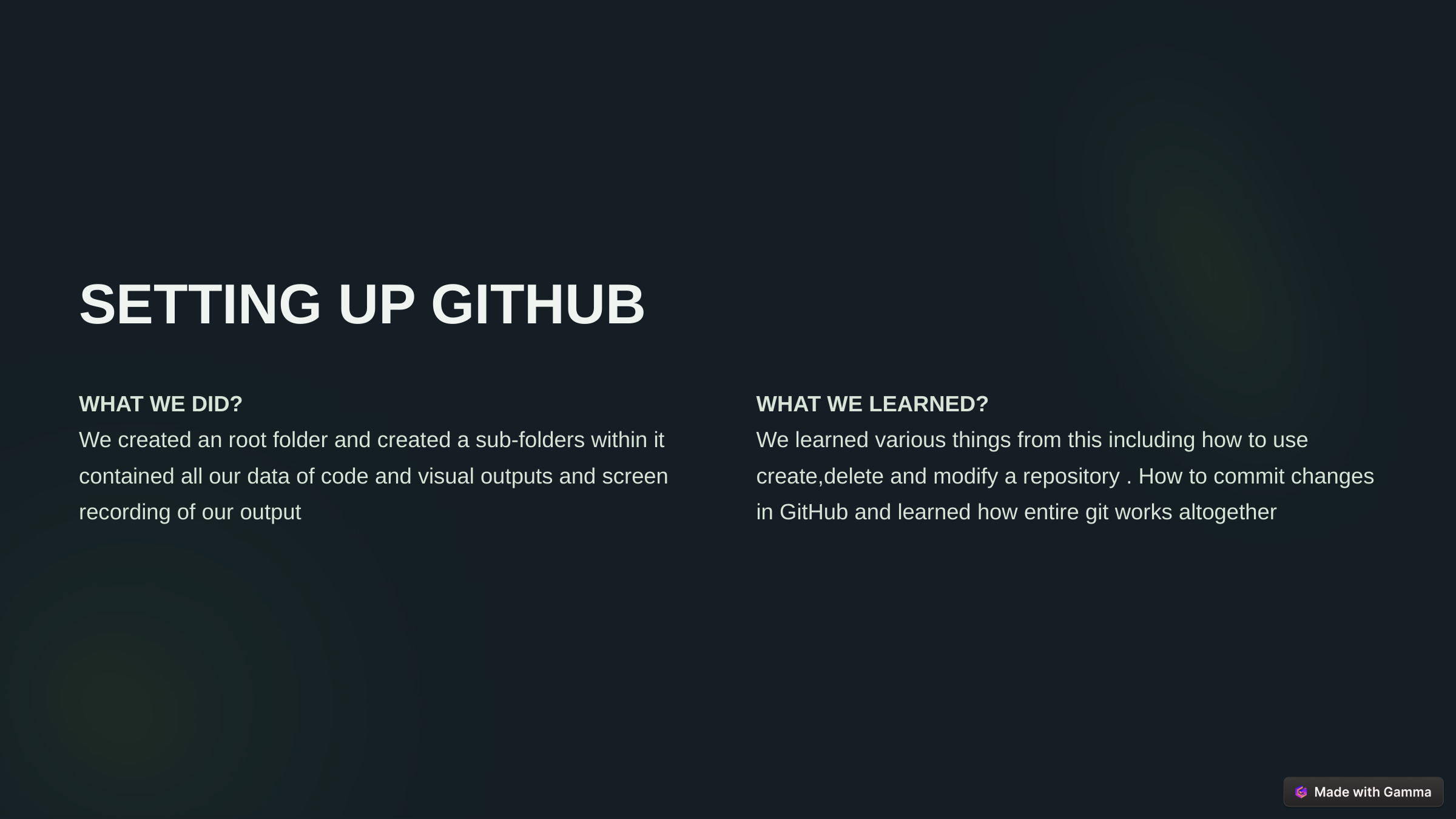

SETTING UP GITHUB
WHAT WE DID?
We created an root folder and created a sub-folders within it  contained all our data of code and visual outputs and screen recording of our output
WHAT WE LEARNED?
We learned various things from this including how to use create,delete and modify a repository . How to commit changes in GitHub and learned how entire git works altogether